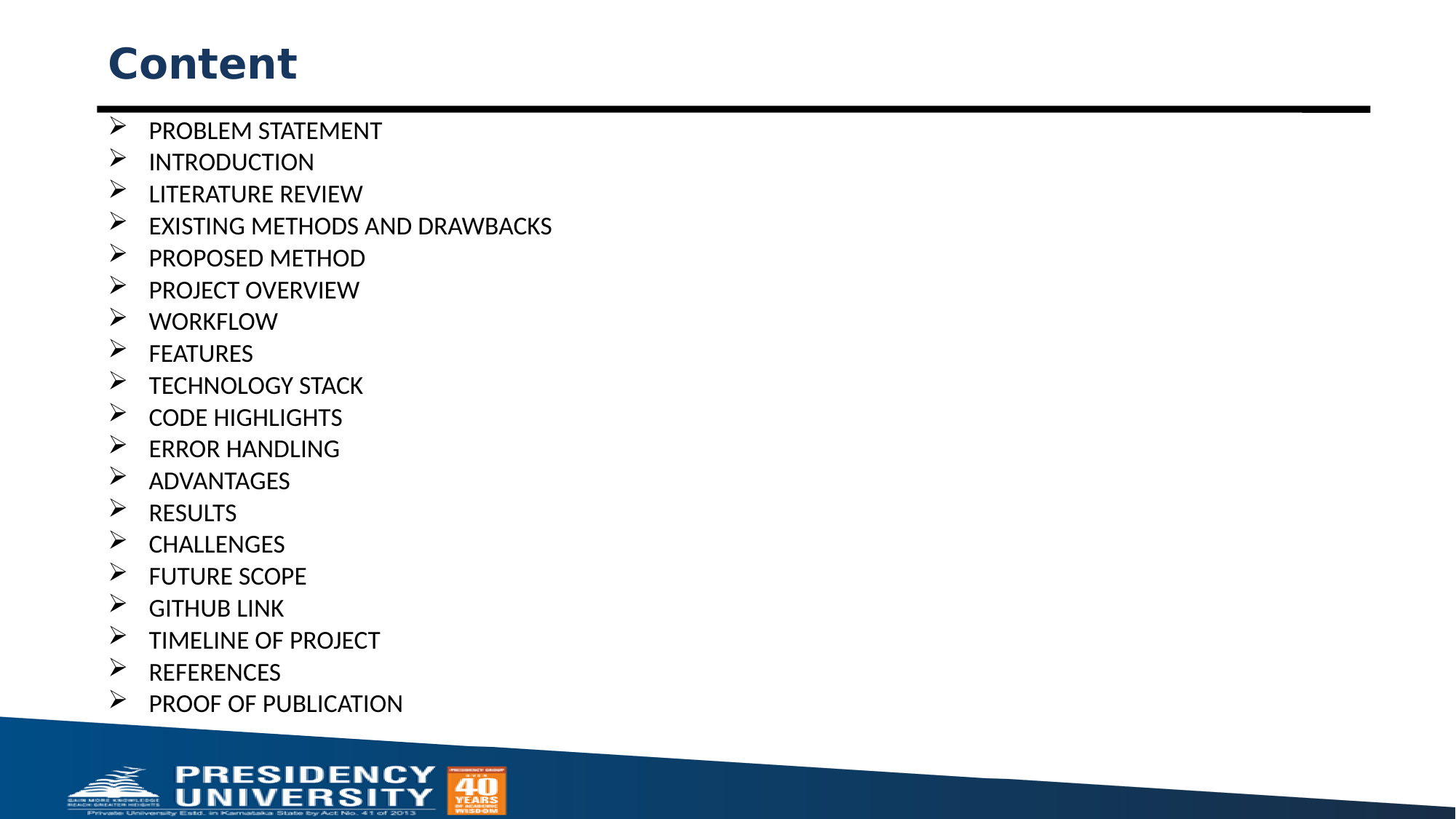

# Content
PROBLEM STATEMENT
INTRODUCTION
LITERATURE REVIEW
EXISTING METHODS AND DRAWBACKS
PROPOSED METHOD
PROJECT OVERVIEW
WORKFLOW
FEATURES
TECHNOLOGY STACK
CODE HIGHLIGHTS
ERROR HANDLING
ADVANTAGES
RESULTS
CHALLENGES
FUTURE SCOPE
GITHUB LINK
TIMELINE OF PROJECT
REFERENCES
PROOF OF PUBLICATION